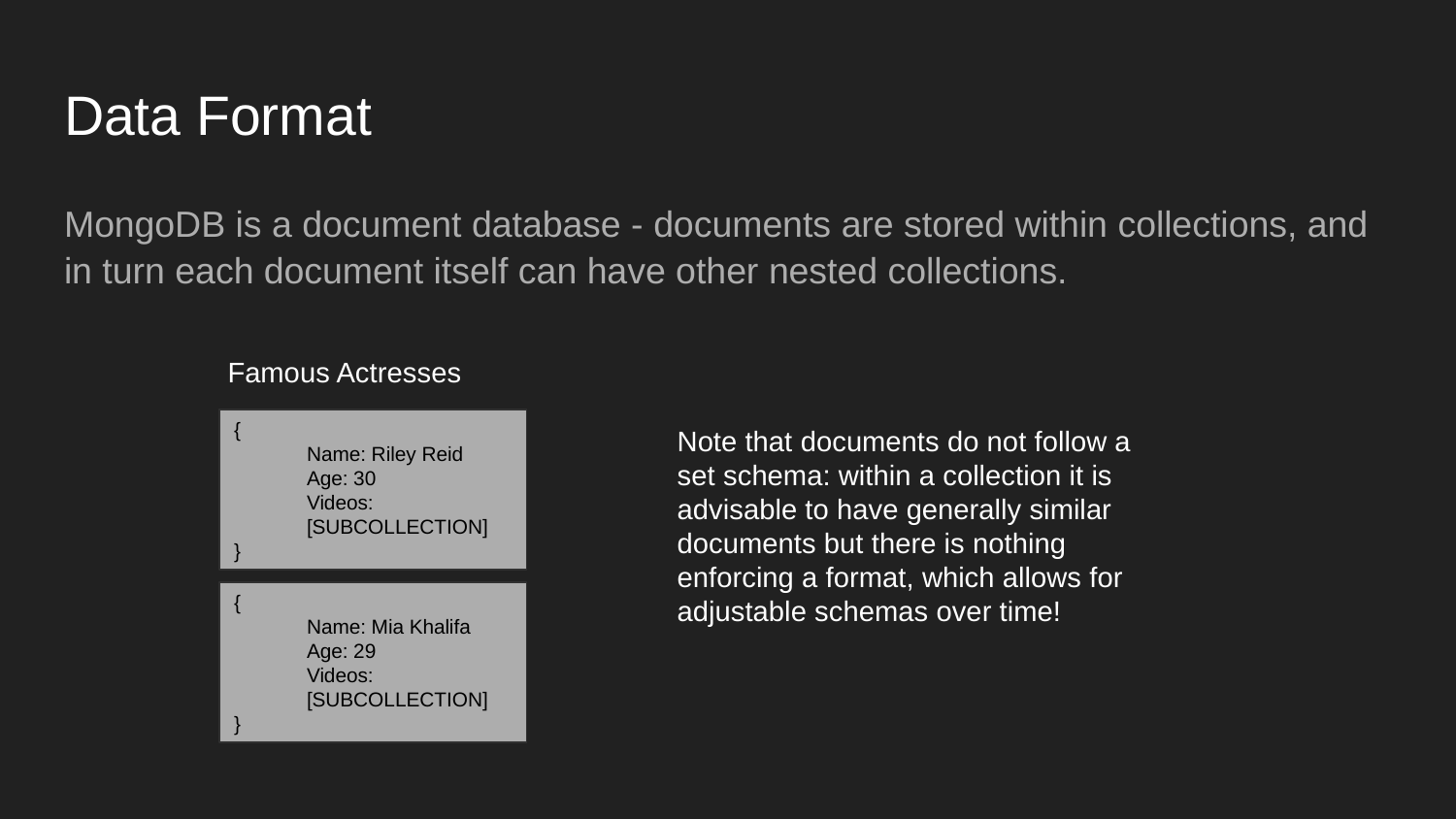

# Data Format
MongoDB is a document database - documents are stored within collections, and in turn each document itself can have other nested collections.
Famous Actresses
Note that documents do not follow a set schema: within a collection it is advisable to have generally similar documents but there is nothing enforcing a format, which allows for adjustable schemas over time!
{
Name: Riley Reid
Age: 30
Videos: [SUBCOLLECTION]
}
{
Name: Mia Khalifa
Age: 29
Videos: [SUBCOLLECTION]
}